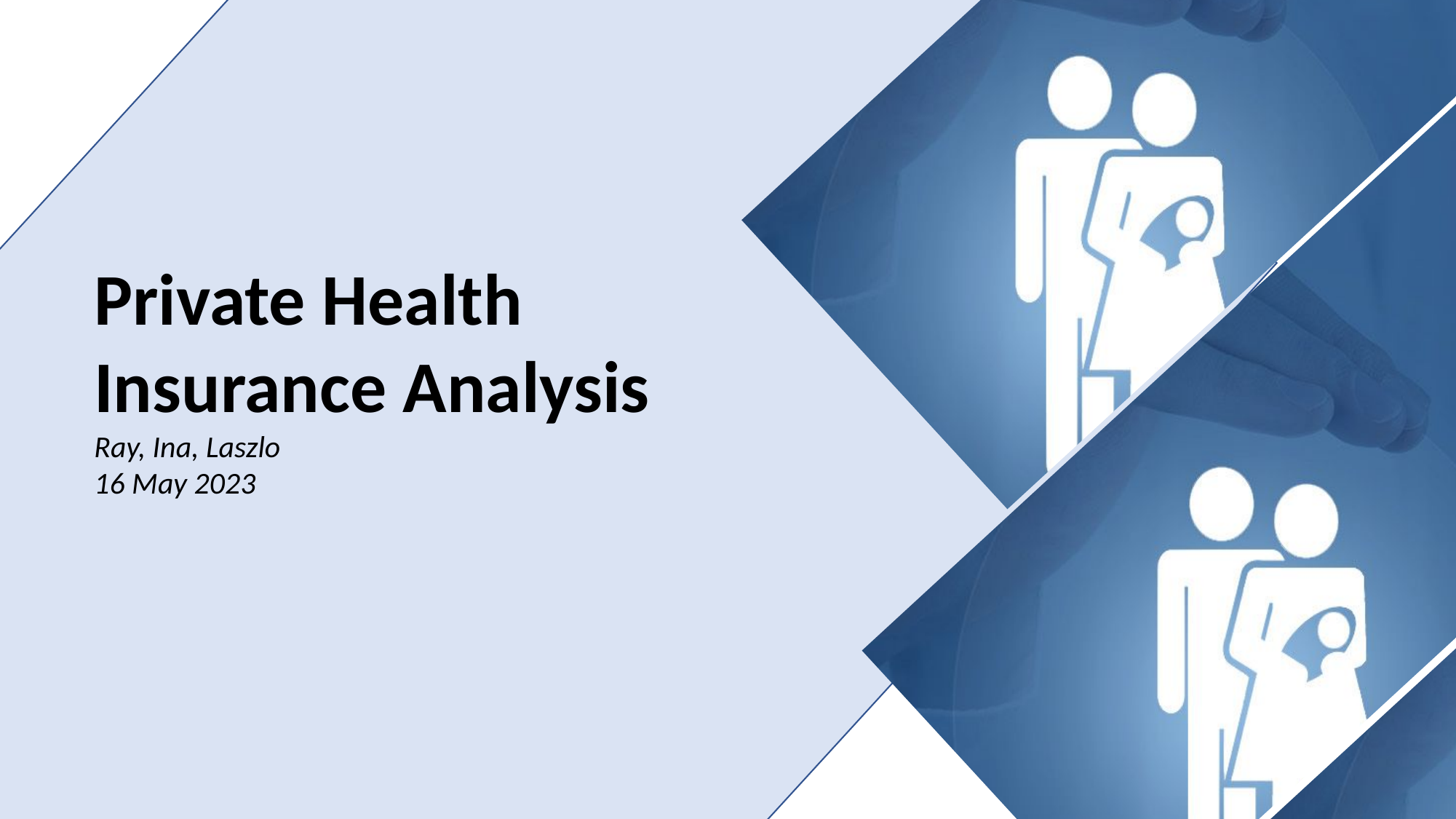

Private Health Insurance Analysis
Ray, Ina, Laszlo
16 May 2023